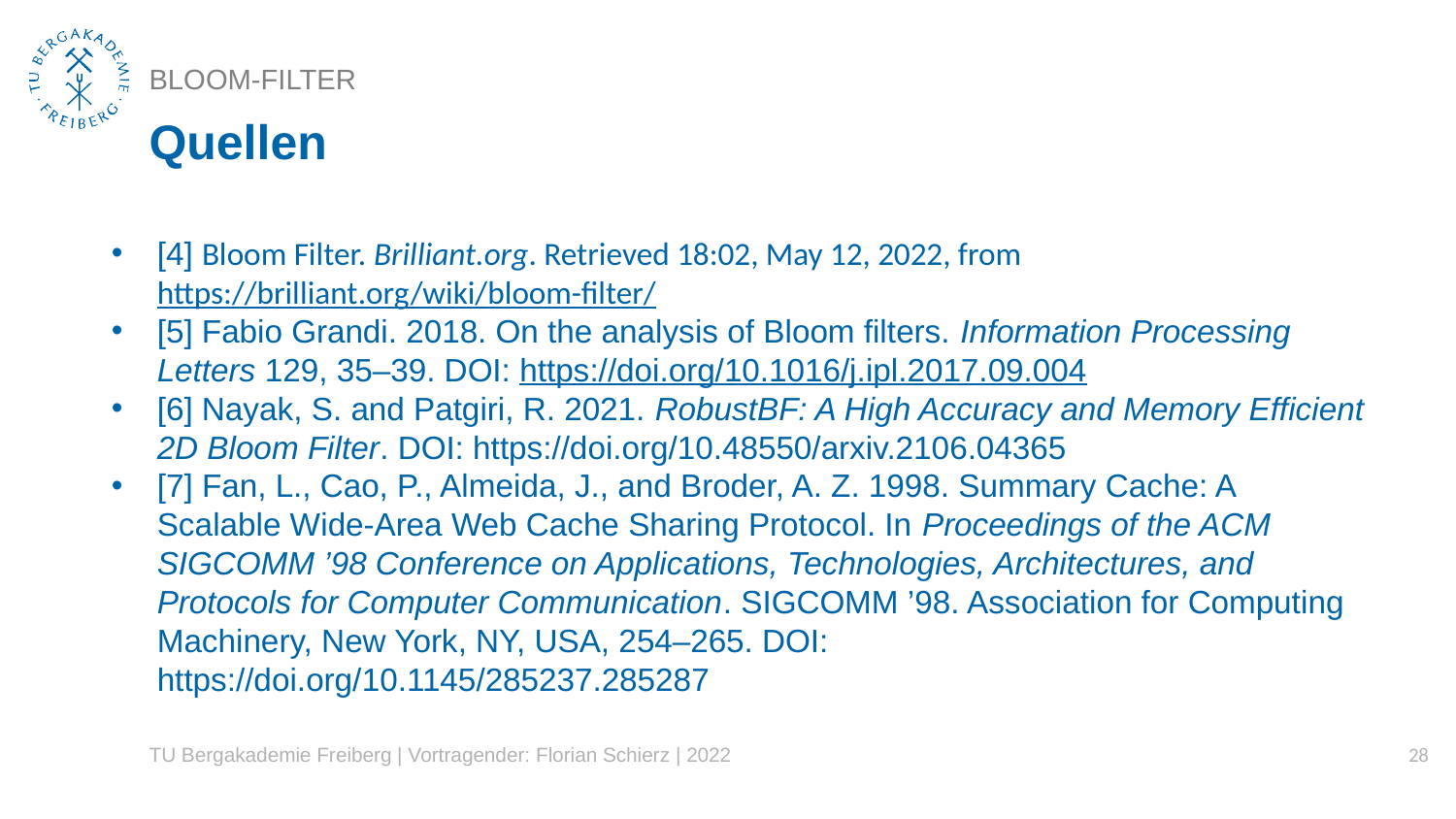

# BLOOM-FILTER
Quellen
[4] Bloom Filter. Brilliant.org. Retrieved 18:02, May 12, 2022, from https://brilliant.org/wiki/bloom-filter/
[5] Fabio Grandi. 2018. On the analysis of Bloom filters. Information Processing Letters 129, 35–39. DOI: https://doi.org/10.1016/j.ipl.2017.09.004
[6] Nayak, S. and Patgiri, R. 2021. RobustBF: A High Accuracy and Memory Efficient 2D Bloom Filter. DOI: https://doi.org/10.48550/arxiv.2106.04365
[7] Fan, L., Cao, P., Almeida, J., and Broder, A. Z. 1998. Summary Cache: A Scalable Wide-Area Web Cache Sharing Protocol. In Proceedings of the ACM SIGCOMM ’98 Conference on Applications, Technologies, Architectures, and Protocols for Computer Communication. SIGCOMM ’98. Association for Computing Machinery, New York, NY, USA, 254–265. DOI: https://doi.org/10.1145/285237.285287
TU Bergakademie Freiberg | Vortragender: Florian Schierz | 2022
28